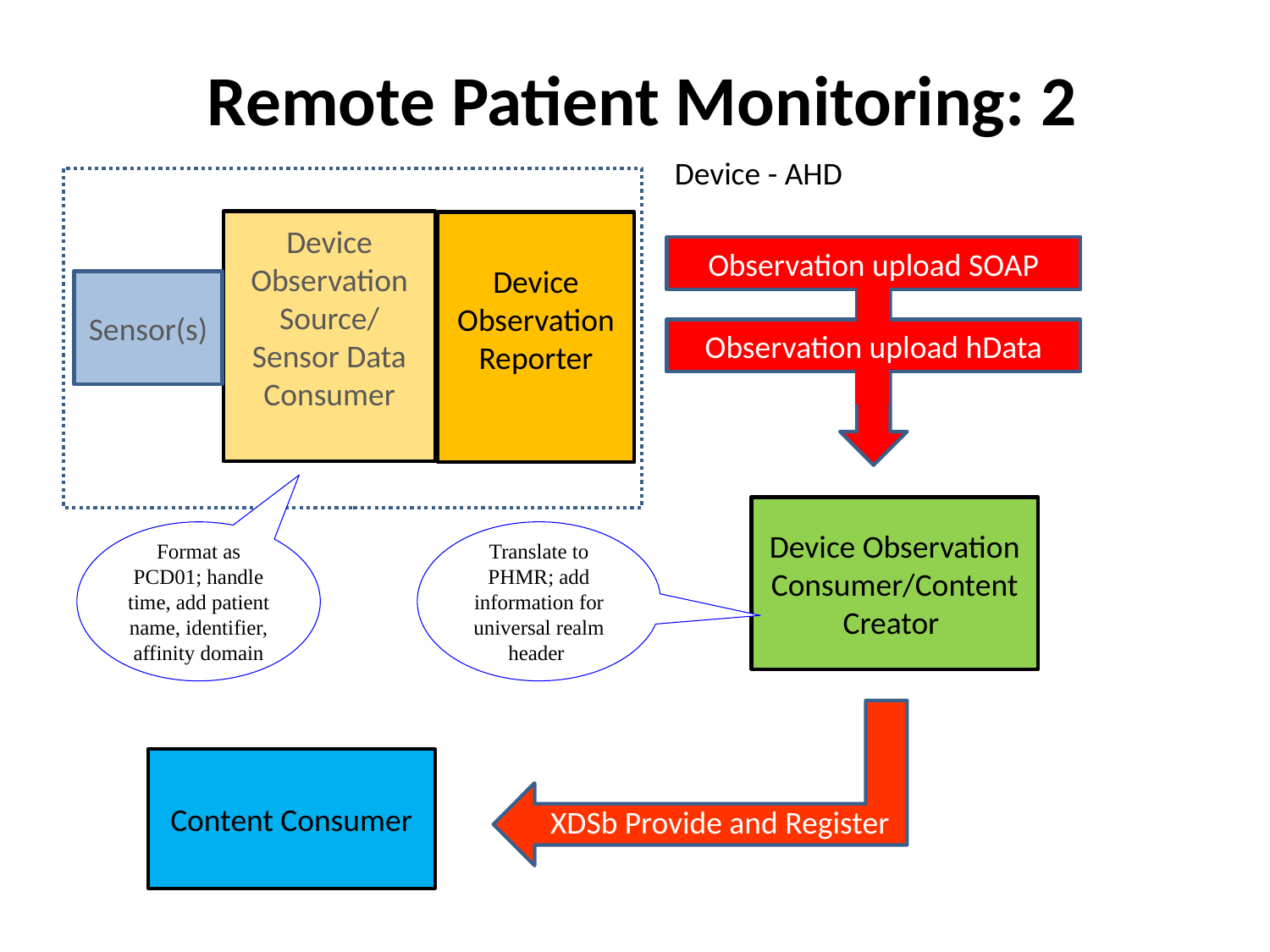

Remote Patient Monitoring: 2
Device - AHD

Device Observation Source/
Sensor Data Consumer

Device Observation Reporter

Observation upload SOAP

Observation upload hData

Sensor(s)
Device Observation Consumer/Content Creator
Format as PCD01; handle time, add patient name, identifier, affinity domain
Translate to PHMR; add information for universal realm header

XDSb Provide and Register
Content Consumer